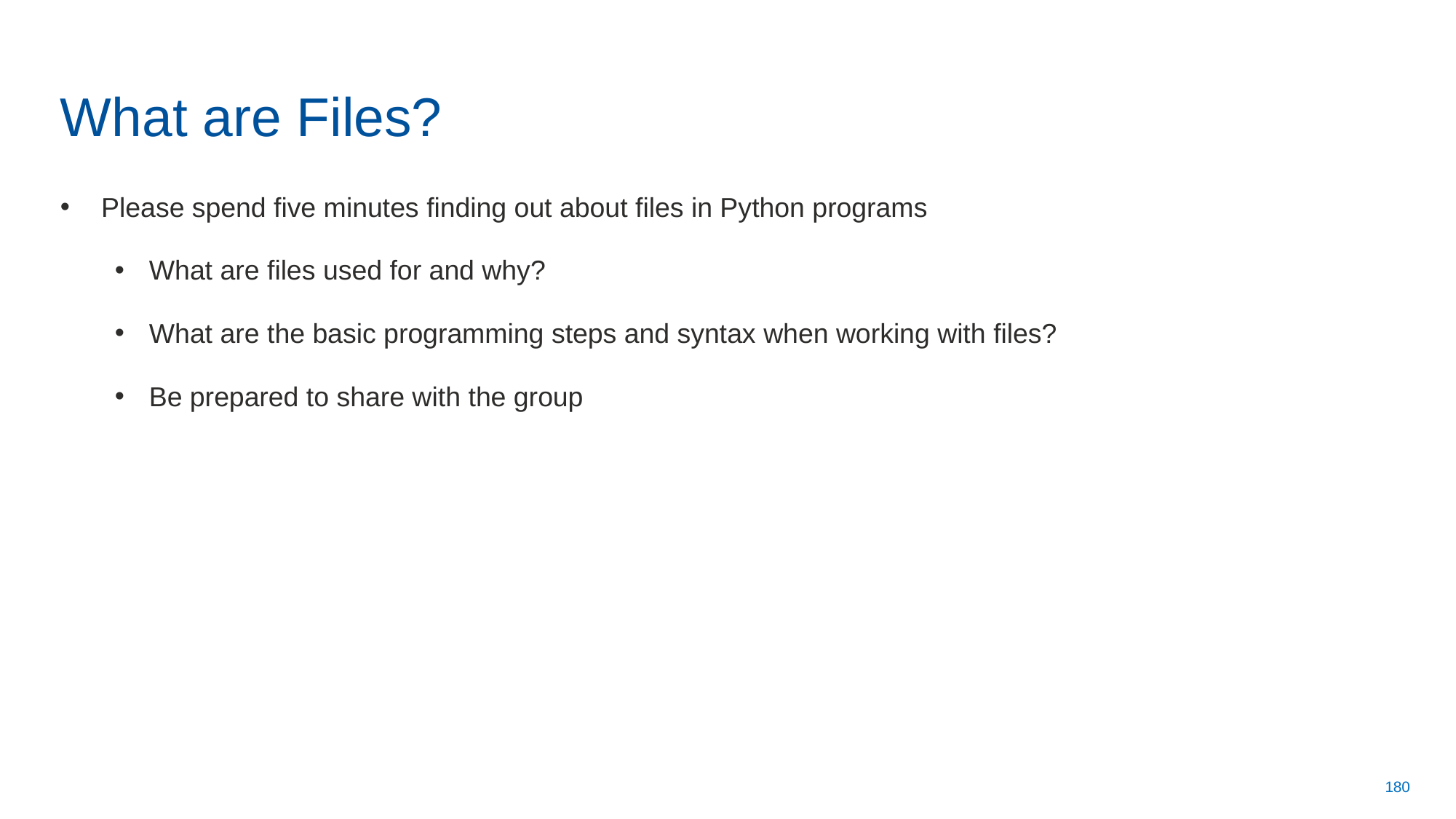

# What are Files?
Please spend five minutes finding out about files in Python programs
What are files used for and why?
What are the basic programming steps and syntax when working with files?
Be prepared to share with the group